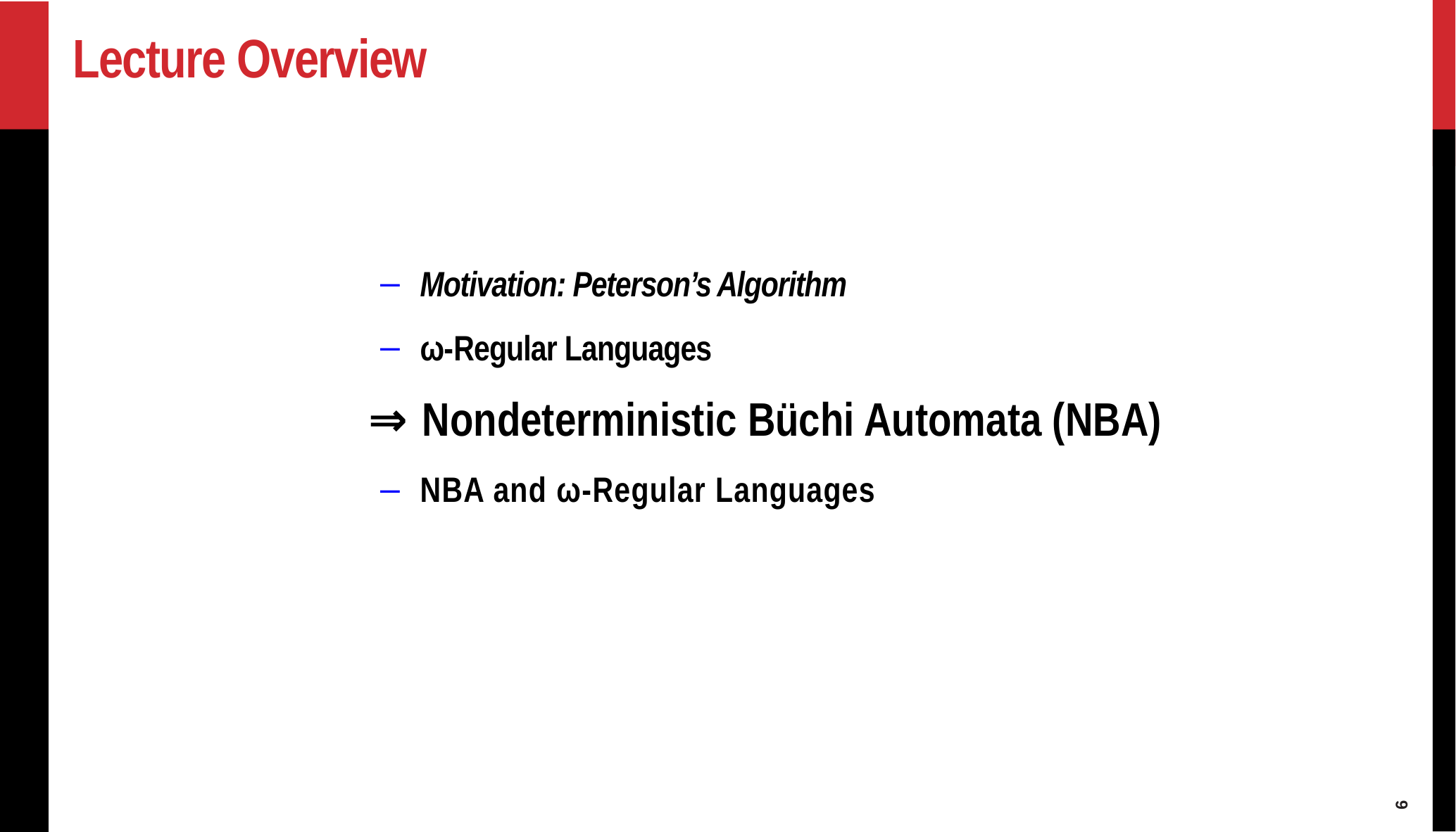

# Lecture Overview
Motivation: Peterson’s Algorithm
ω-Regular Languages
⇒ Nondeterministic Büchi Automata (NBA)
NBA and ω-Regular Languages

6